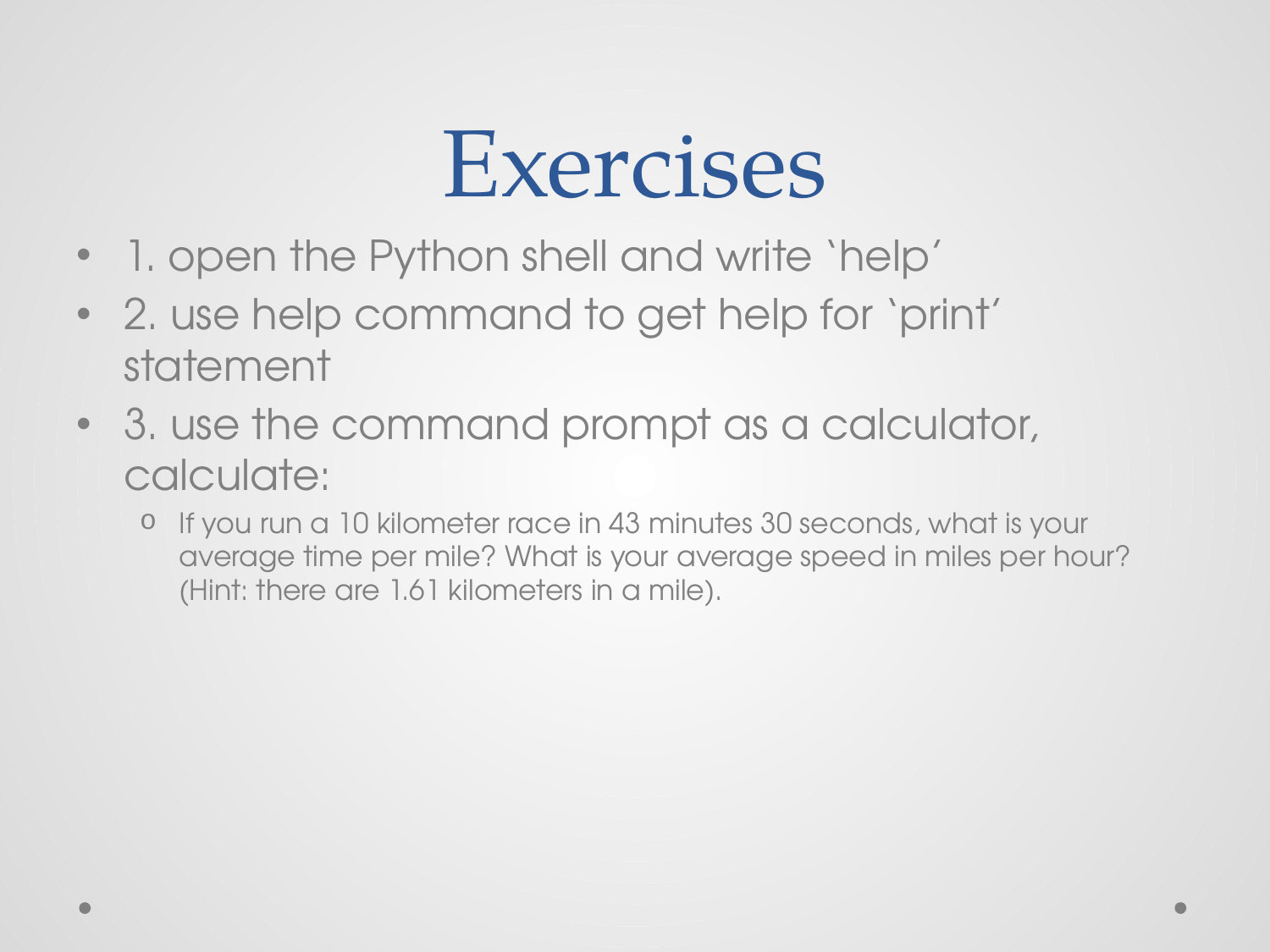

# Exercises
1. open the Python shell and write ‘help’
2. use help command to get help for ‘print’ statement
3. use the command prompt as a calculator, calculate:
If you run a 10 kilometer race in 43 minutes 30 seconds, what is your average time per mile? What is your average speed in miles per hour? (Hint: there are 1.61 kilometers in a mile).